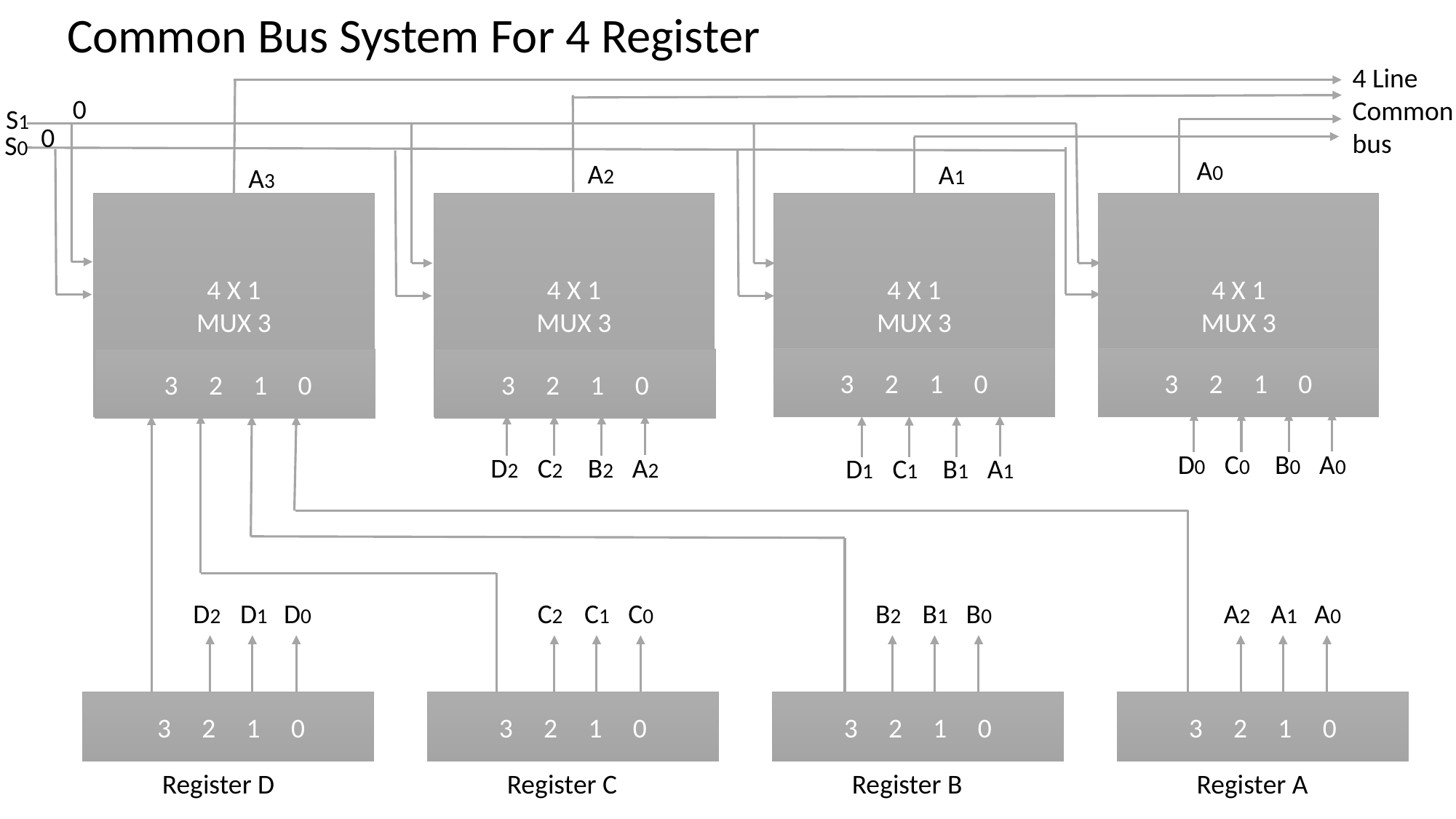

Common Bus System For 4 Register
4 Line
Common
bus
0
S1
0
S0
A0
A2
A1
A3
4 X 1
MUX 3
4 X 1
MUX 3
4 X 1
MUX 3
4 X 1
MUX 3
3     2     1     0
3     2     1     0
 3     2     1     0
3     2     1     0
D0
C0
B0
A0
D2
C2
B2
A2
D1
C1
B1
A1
D2
D1
D0
C2
C1
C0
B2
B1
B0
A2
A1
A0
 3     2     1     0
3     2     1     0
3     2     1     0
3     2     1     0
Register D
Register C
Register B
Register A